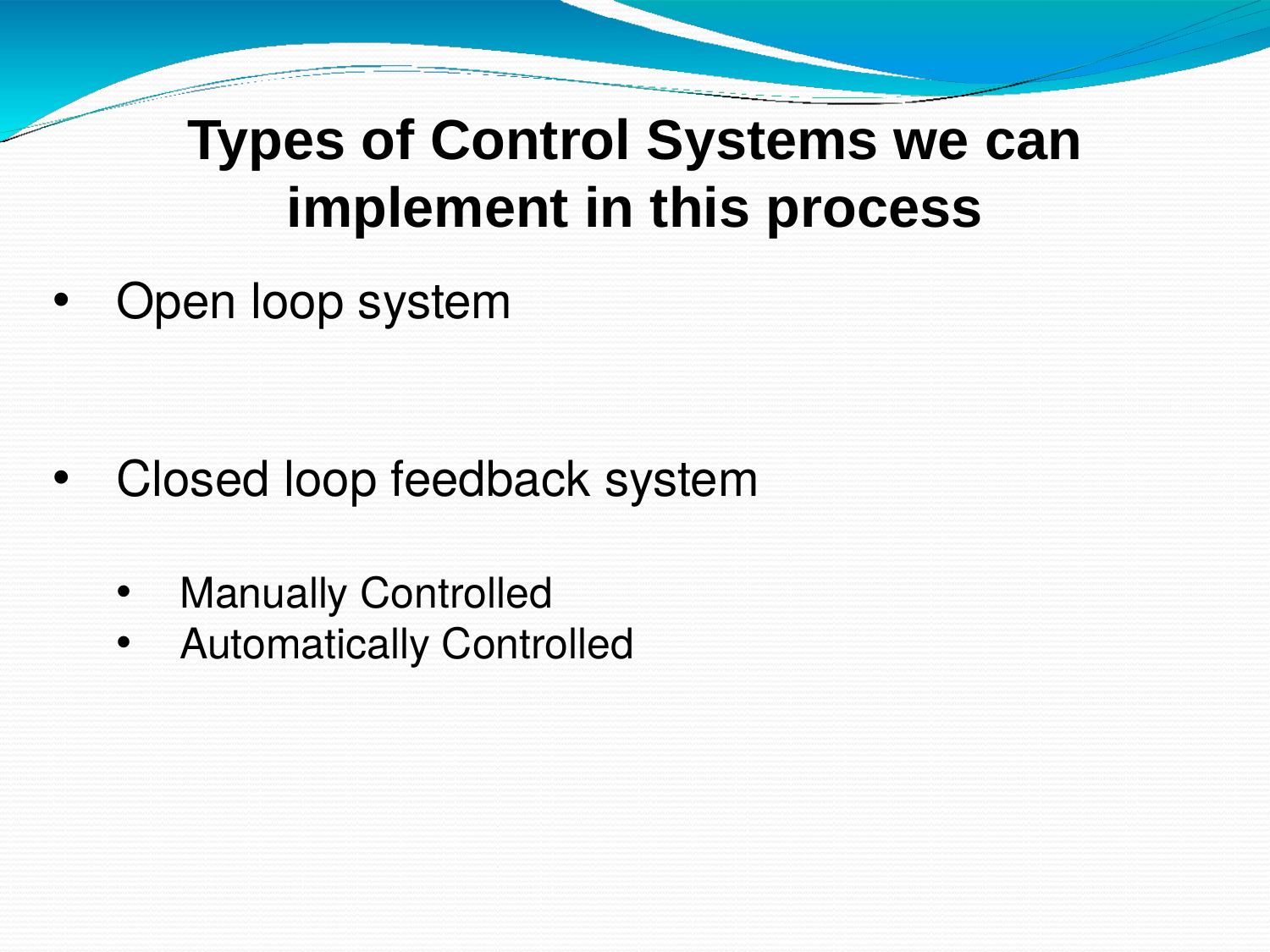

# Types of Control Systems we can implement in this process
Open loop system

Closed loop feedback system

Manually Controlled
Automatically Controlled